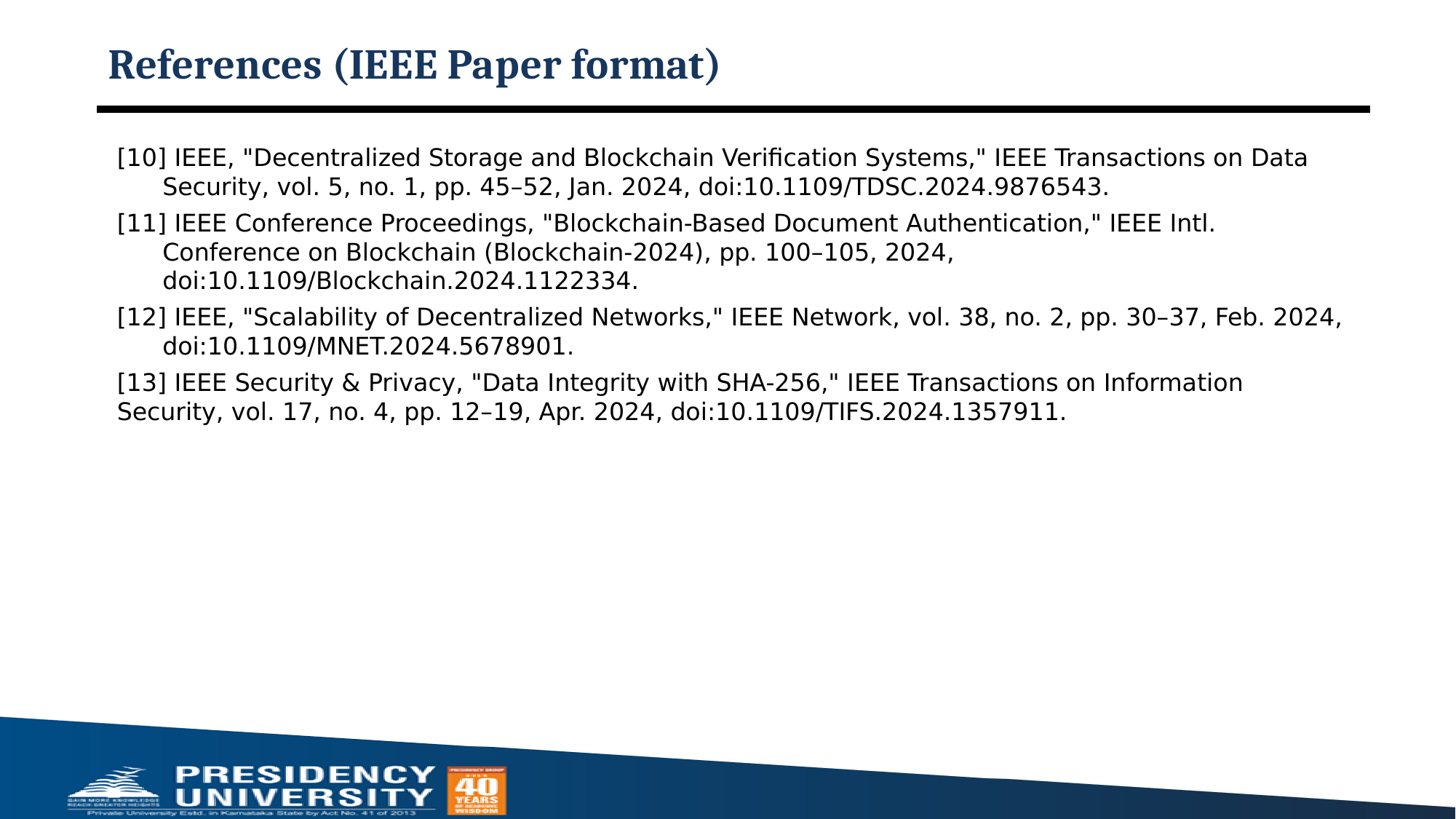

# References (IEEE Paper format)
[10] IEEE, "Decentralized Storage and Blockchain Verification Systems," IEEE Transactions on Data Security, vol. 5, no. 1, pp. 45–52, Jan. 2024, doi:10.1109/TDSC.2024.9876543.
[11] IEEE Conference Proceedings, "Blockchain-Based Document Authentication," IEEE Intl. Conference on Blockchain (Blockchain-2024), pp. 100–105, 2024, doi:10.1109/Blockchain.2024.1122334.
[12] IEEE, "Scalability of Decentralized Networks," IEEE Network, vol. 38, no. 2, pp. 30–37, Feb. 2024, doi:10.1109/MNET.2024.5678901.
[13] IEEE Security & Privacy, "Data Integrity with SHA-256," IEEE Transactions on Information Security, vol. 17, no. 4, pp. 12–19, Apr. 2024, doi:10.1109/TIFS.2024.1357911.